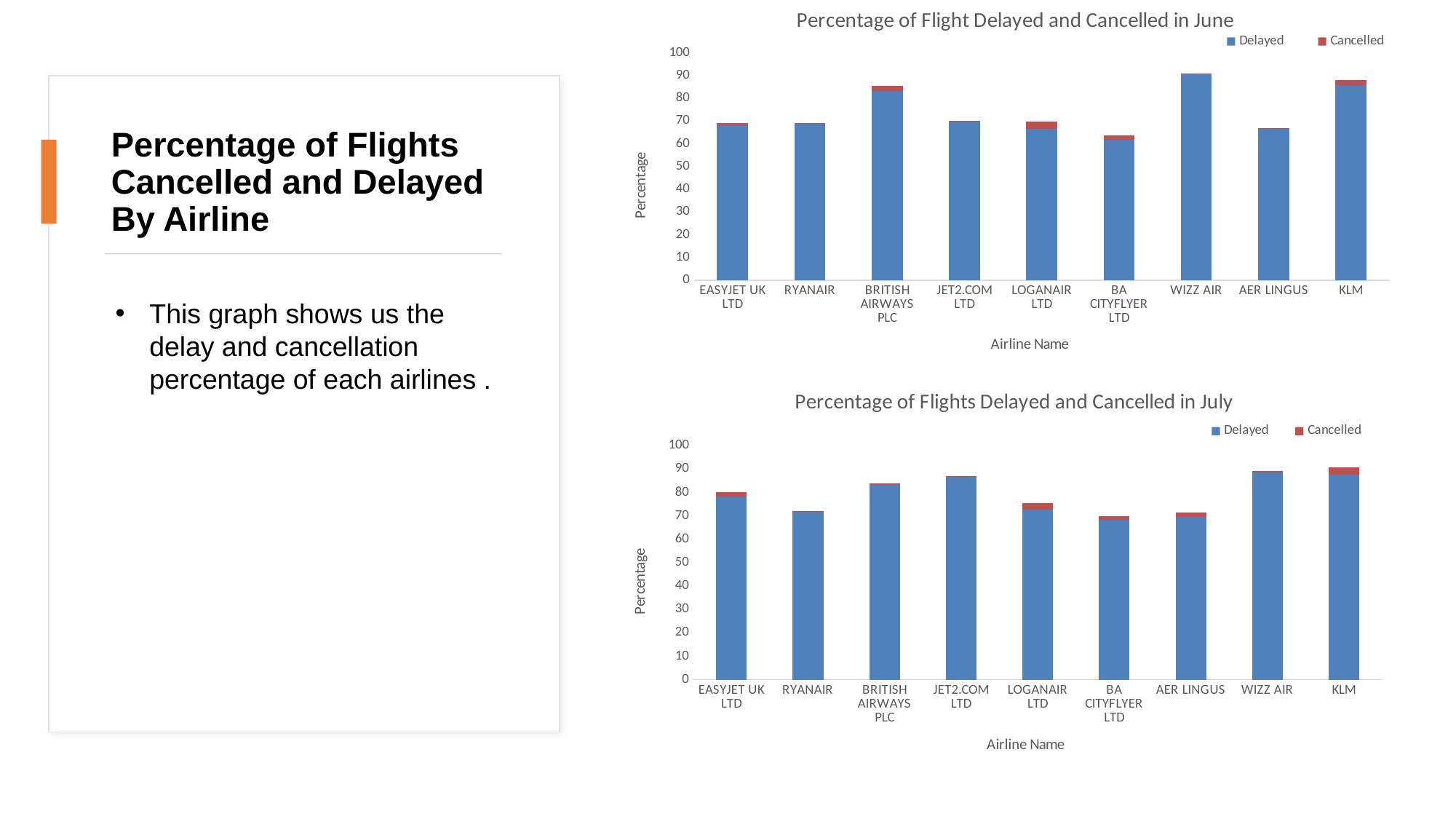

### Chart: Percentage of Flight Delayed and Cancelled in June

| Category |  |  |
|---|---|---|
| EASYJET UK LTD | 68.15305590709447 | 1.101764311769523 |
| RYANAIR | 69.22281578493883 | 0.03446493193175944 |
| BRITISH AIRWAYS PLC | 83.24231391585761 | 2.113673139158576 |
| JET2.COM LTD | 69.99378109452736 | 0.03109452736318408 |
| LOGANAIR LTD | 66.58116526200074 | 3.078050567973617 |
| BA CITYFLYER LTD | 61.79577464788732 | 1.7018779342723 |
| WIZZ AIR | 90.47297297297297 | 0.3378378378378378 |
| AER LINGUS | 66.44113667117726 | 0.4736129905277402 |
| KLM | 85.6898029134533 | 2.227934875749786 |
# Percentage of Flights Cancelled and Delayed By Airline

This graph shows us the delay and cancellation percentage of each airlines .

### Chart: Percentage of Flights Delayed and Cancelled in July

| Category |  |  |
|---|---|---|
| EASYJET UK LTD | 78.21066846725186 | 2.059419311276165 |
| RYANAIR | 71.8925062921166 | 0.05683202078428189 |
| BRITISH AIRWAYS PLC | 83.14617256223096 | 0.851581508515815 |
| JET2.COM LTD | 86.95029658416854 | 0.1022704029453876 |
| LOGANAIR LTD | 72.52374491180461 | 2.951153324287652 |
| BA CITYFLYER LTD | 68.31584207896051 | 1.699150424787606 |
| AER LINGUS | 69.6969696969697 | 1.806526806526807 |
| WIZZ AIR | 88.55009334163037 | 0.4978220286247667 |
| KLM | 87.46223564954683 | 3.398791540785498 |